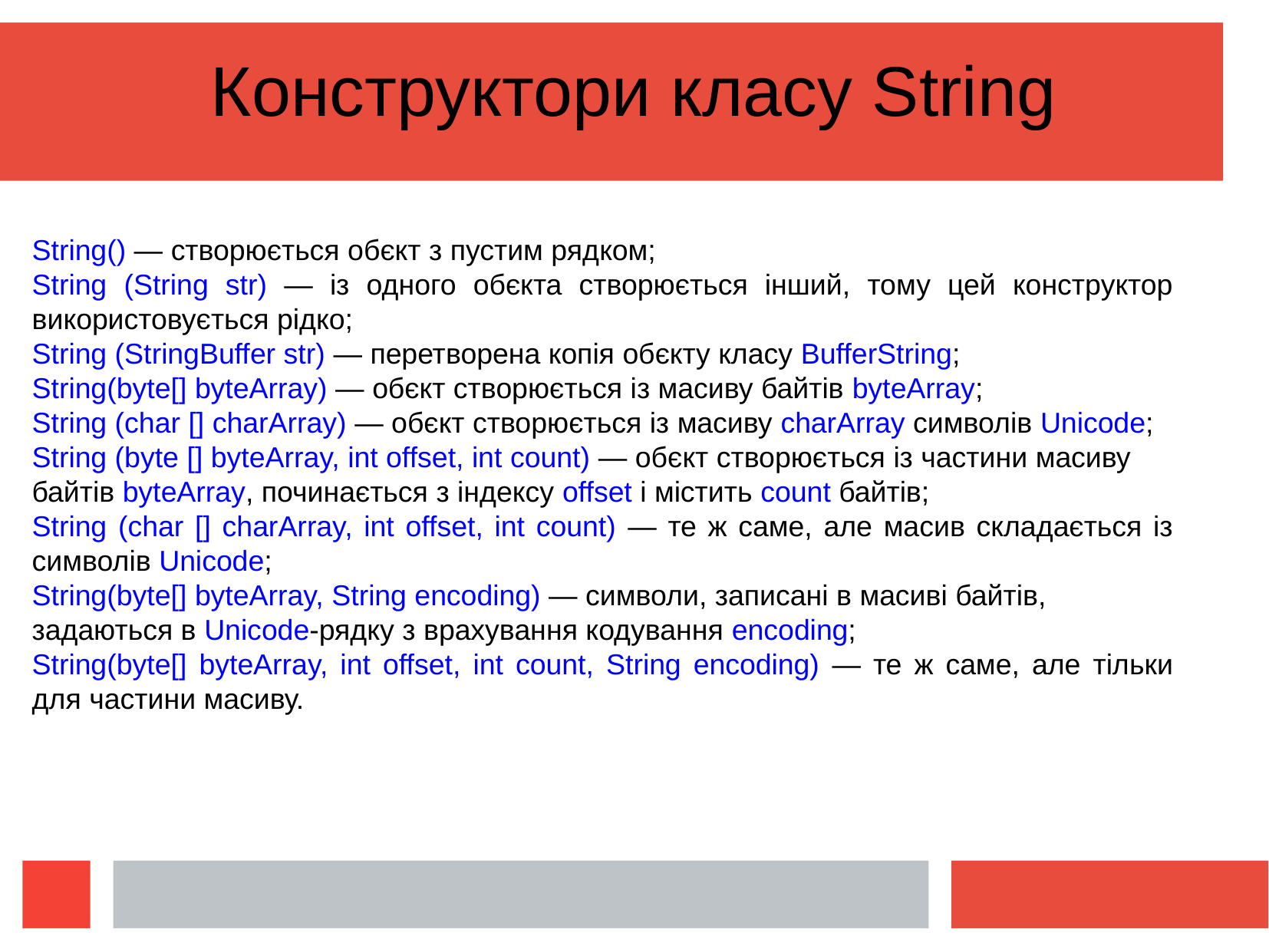

Конструктори класу String

String() — створюється обєкт з пустим рядком;
String (String str) — із одного обєкта створюється інший, тому цей конструктор використовується рідко;
String (StringBuffer str) — перетворена копія обєкту класу BufferString;
String(byte[] byteArray) — обєкт створюється із масиву байтів byteArray;
String (char [] charArray) — обєкт створюється із масиву charArray символів Unicode;
String (byte [] byteArray, int offset, int count) — обєкт створюється із частини масиву байтів byteArray, починається з індексу offset і містить count байтів;
String (char [] charArray, int offset, int count) — те ж саме, але масив складається із символів Unicode;
String(byte[] byteArray, String encoding) — символи, записані в масиві байтів, задаються в Unicode-рядку з врахування кодування encoding;
String(byte[] byteArray, int offset, int count, String encoding) — те ж саме, але тільки для частини масиву.